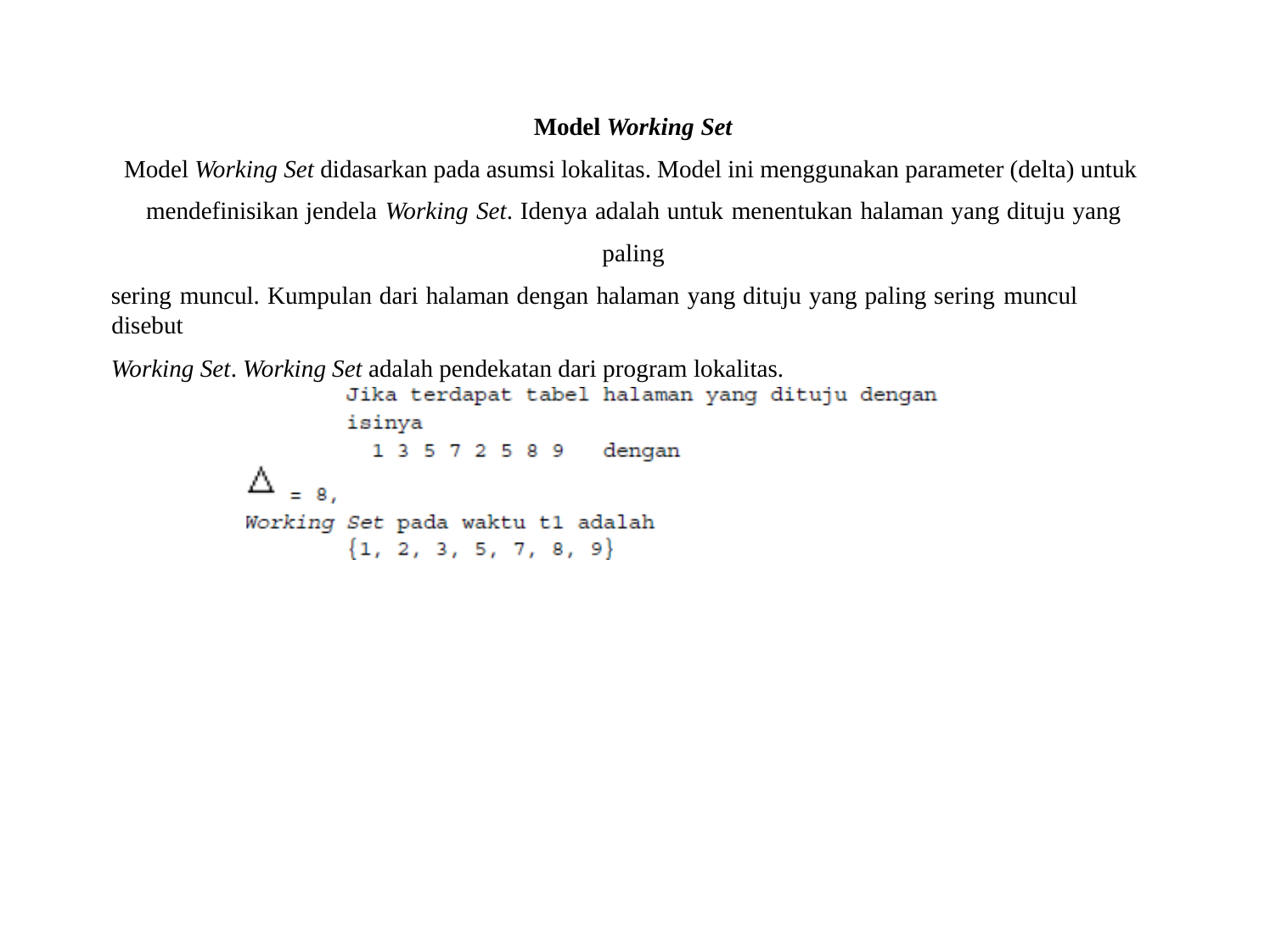

Model Working Set
Model Working Set didasarkan pada asumsi lokalitas. Model ini menggunakan parameter (delta) untuk  mendefinisikan jendela Working Set. Idenya adalah untuk menentukan halaman yang dituju yang paling
sering muncul. Kumpulan dari halaman dengan halaman yang dituju yang paling sering muncul disebut
Working Set. Working Set adalah pendekatan dari program lokalitas.